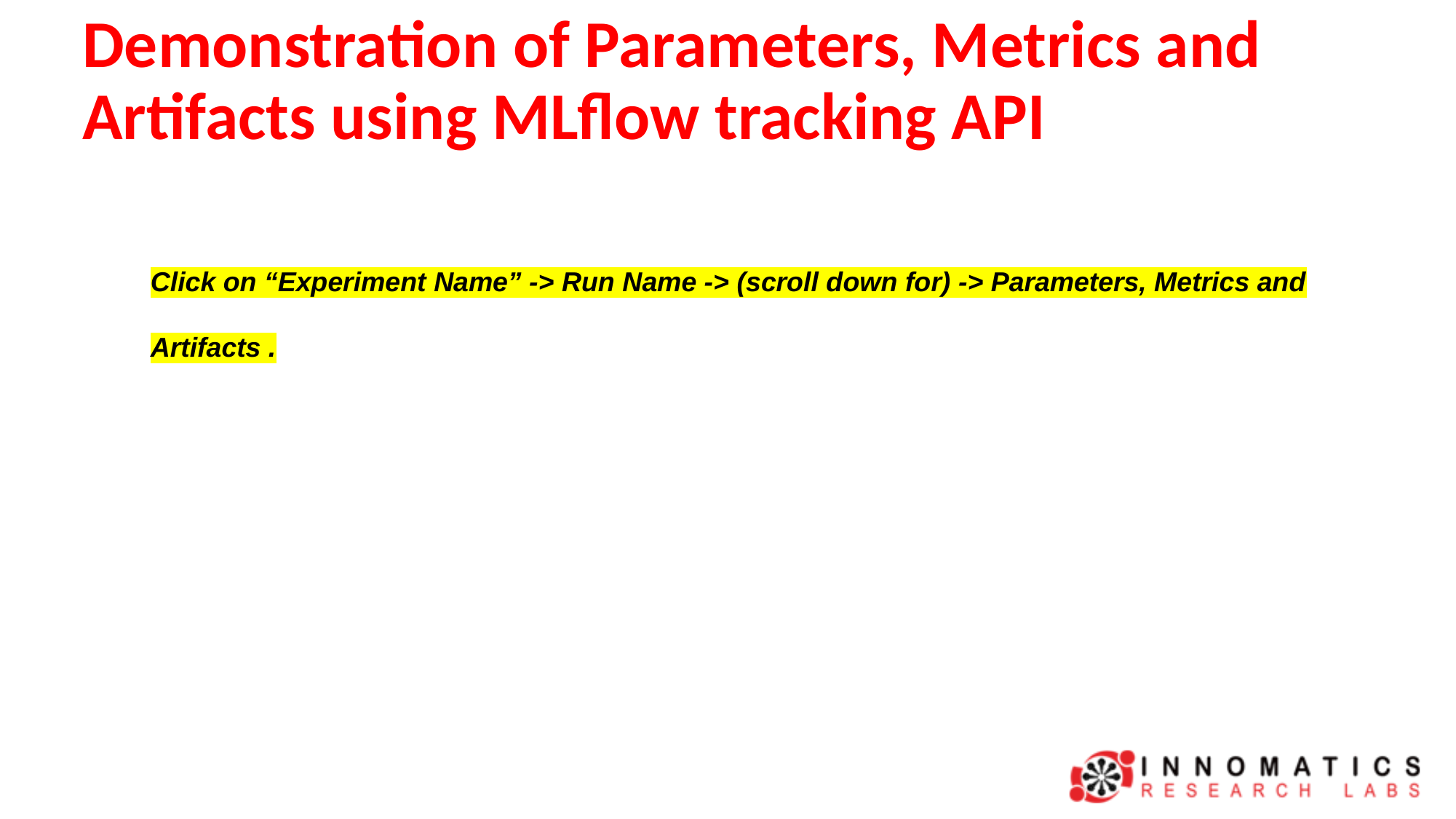

# Demonstration of Parameters, Metrics and Artifacts using MLflow tracking API

Click on “Experiment Name” -> Run Name -> (scroll down for) -> Parameters, Metrics and Artifacts .